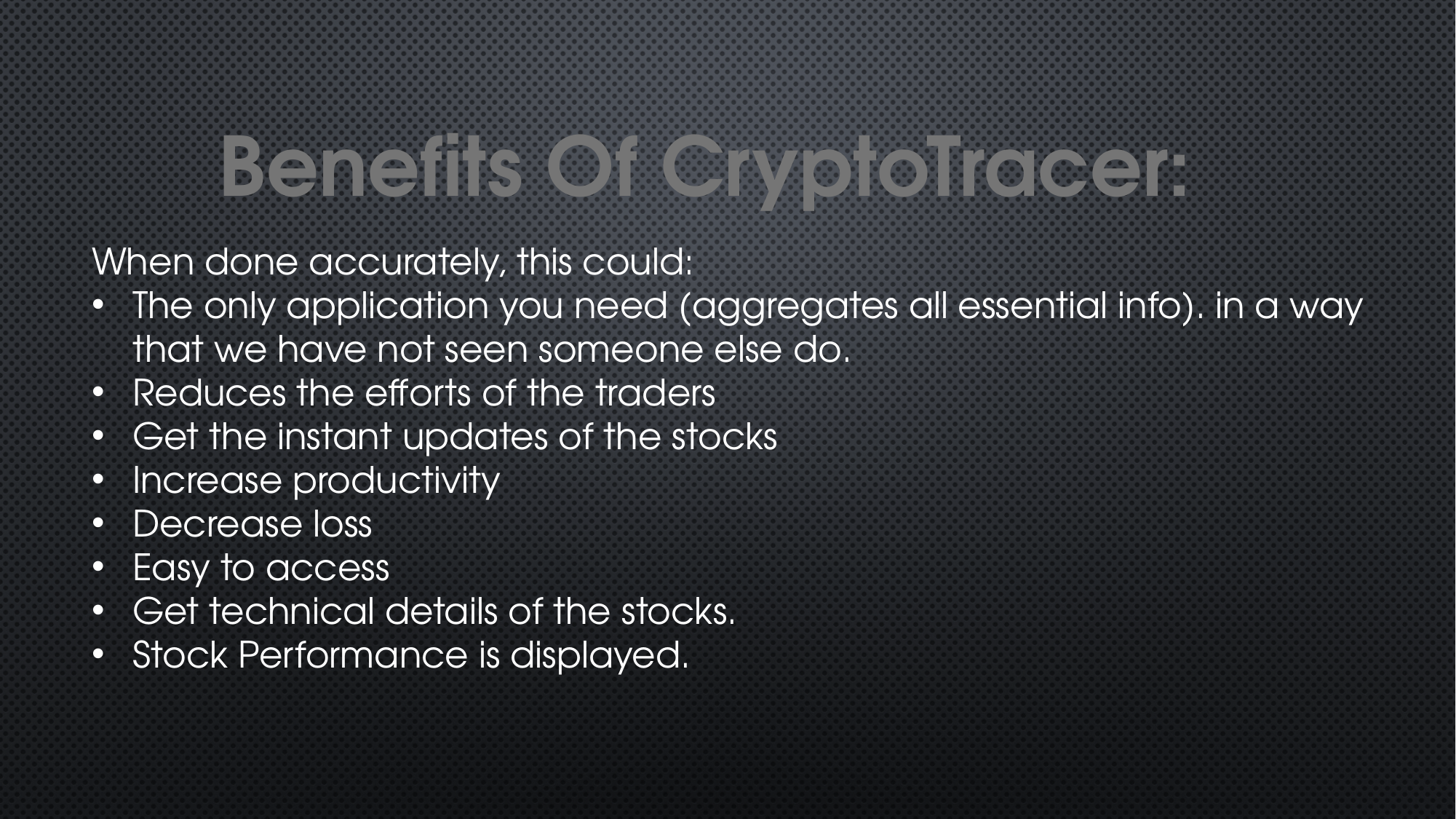

Benefits Of CryptoTracer:
When done accurately, this could:
The only application you need (aggregates all essential info). in a way that we have not seen someone else do.
Reduces the efforts of the traders
Get the instant updates of the stocks
Increase productivity
Decrease loss
Easy to access
Get technical details of the stocks.
Stock Performance is displayed.